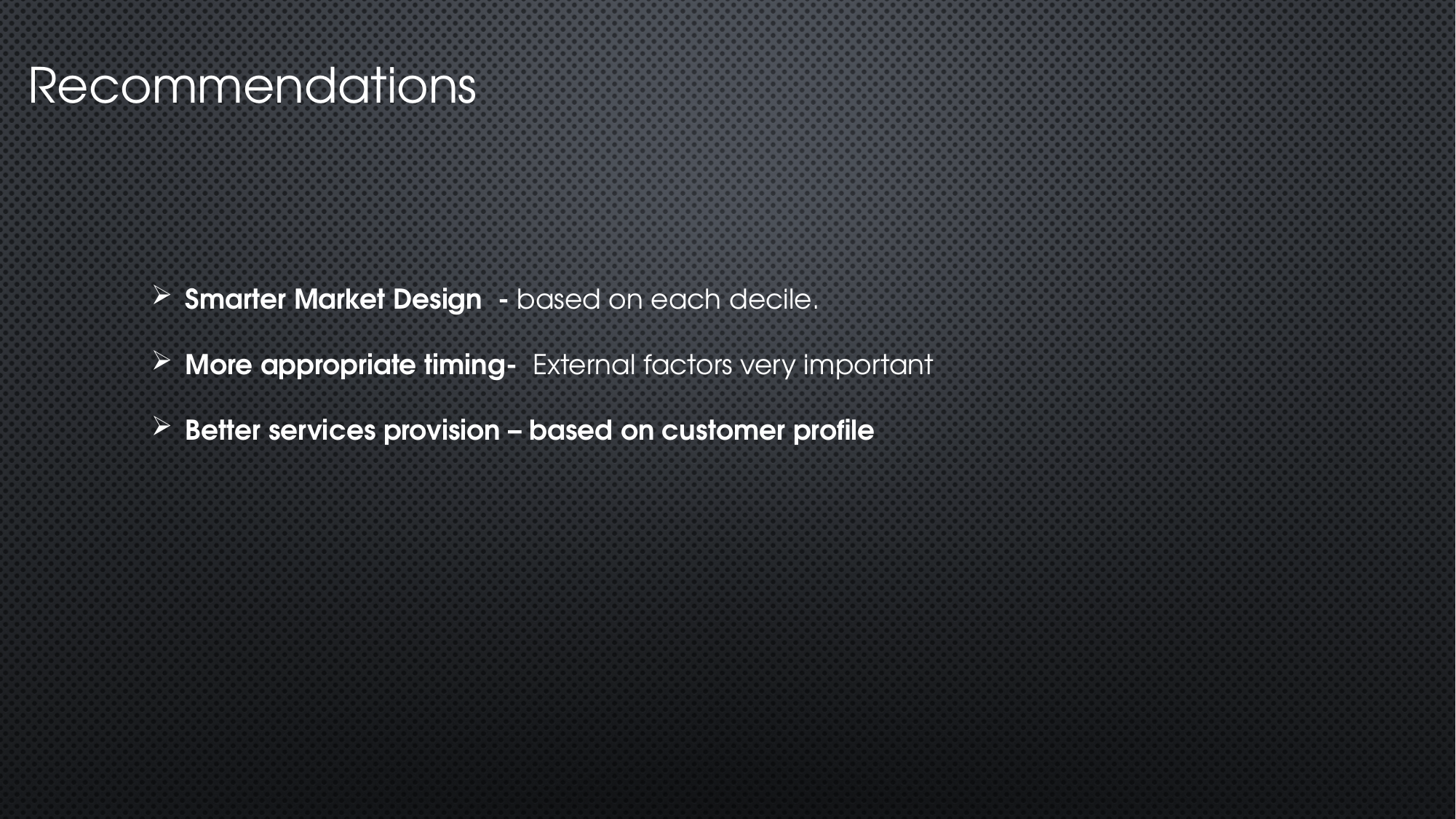

# Recommendations
Smarter Market Design  - based on each decile.

More appropriate timing-  External factors very important

Better services provision – based on customer profile